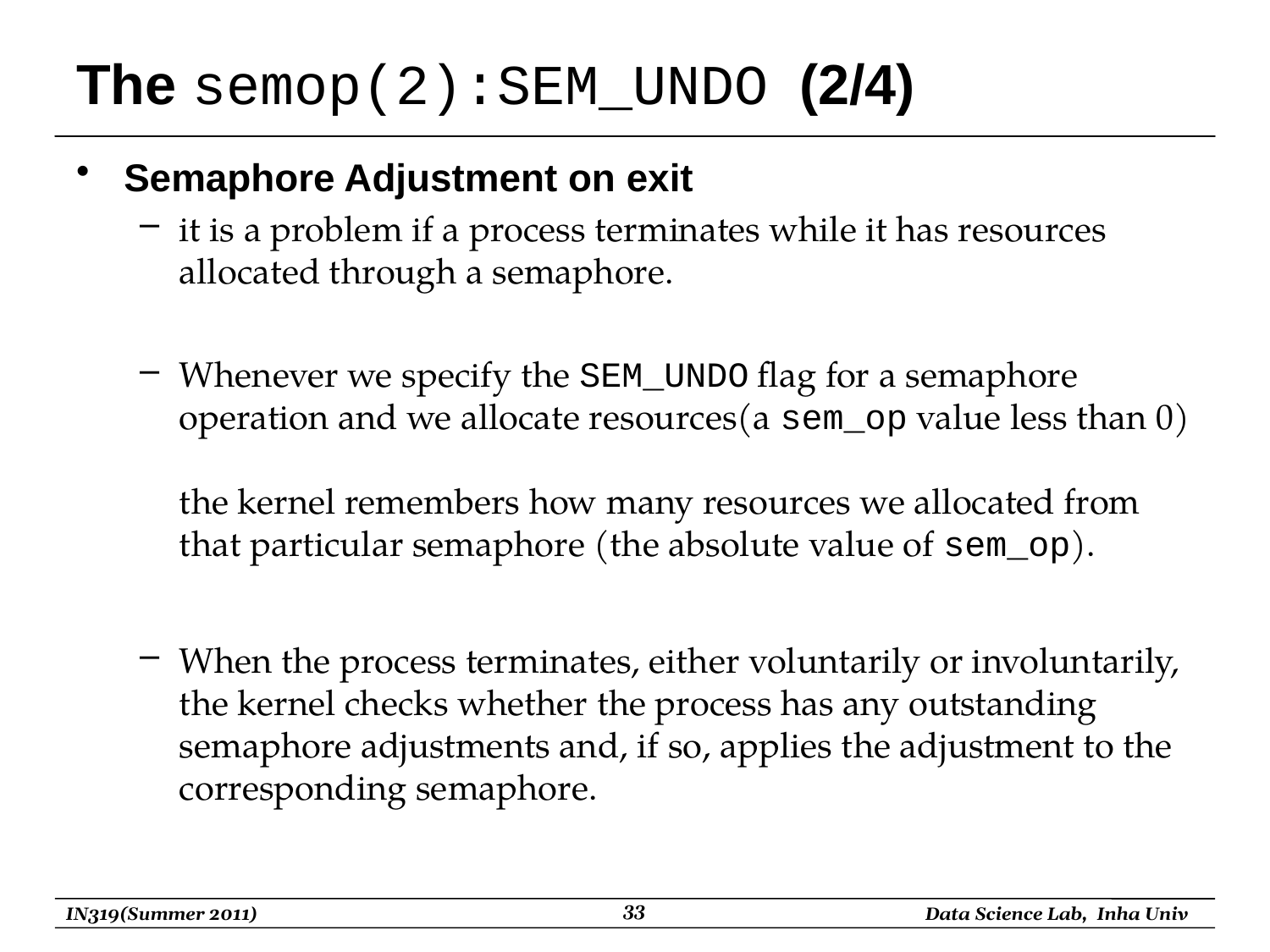

# The semop(2):SEM_UNDO  (2/4)
Semaphore Adjustment on exit
it is a problem if a process terminates while it has resources allocated through a semaphore.

Whenever we specify the SEM_UNDO flag for a semaphore operation and we allocate resources(a sem_op value less than 0)
the kernel remembers how many resources we allocated from that particular semaphore (the absolute value of sem_op).

When the process terminates, either voluntarily or involuntarily, the kernel checks whether the process has any outstanding semaphore adjustments and, if so, applies the adjustment to the corresponding semaphore.
33